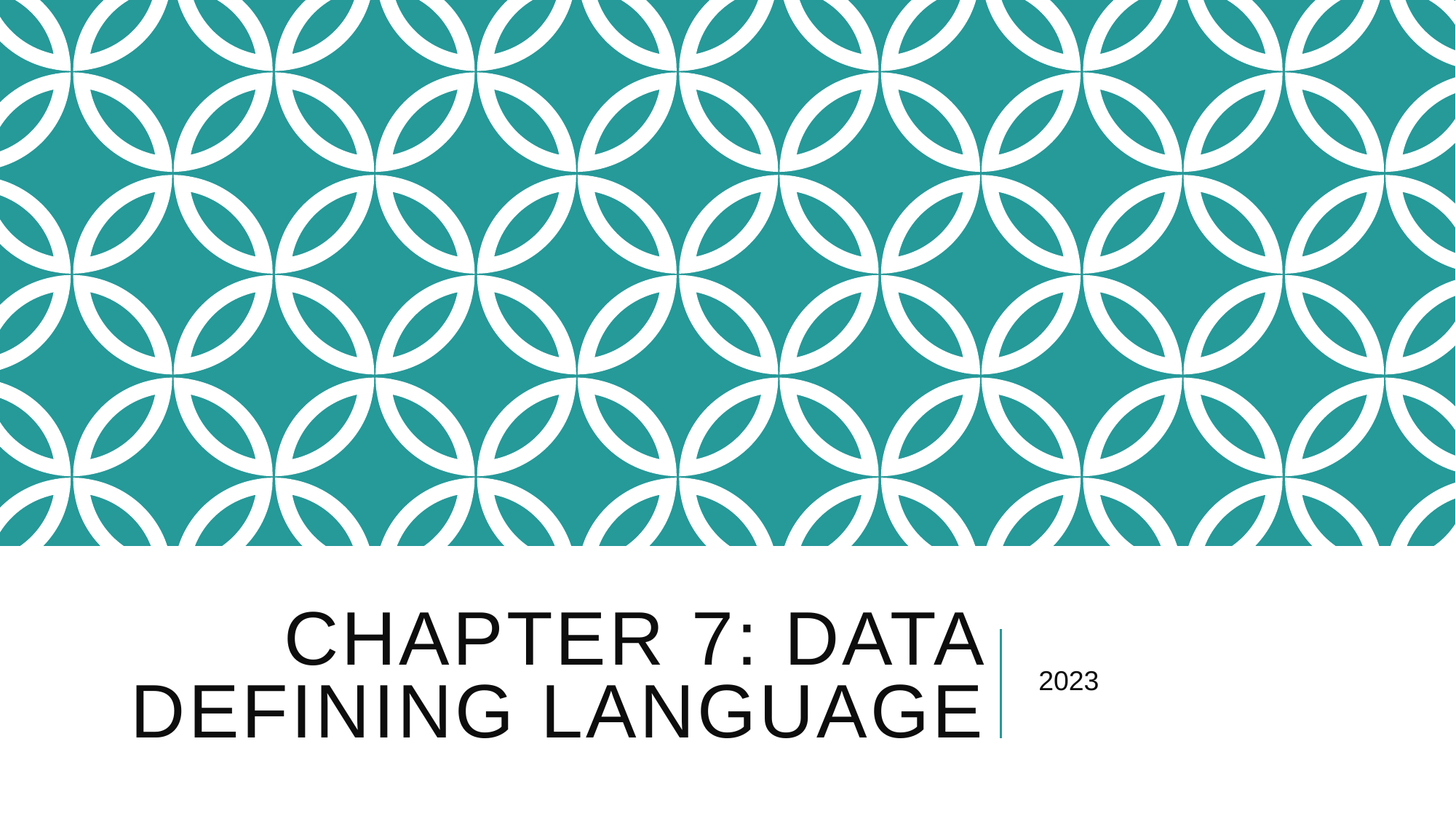

# Chapter 7: Data defining Language
2023